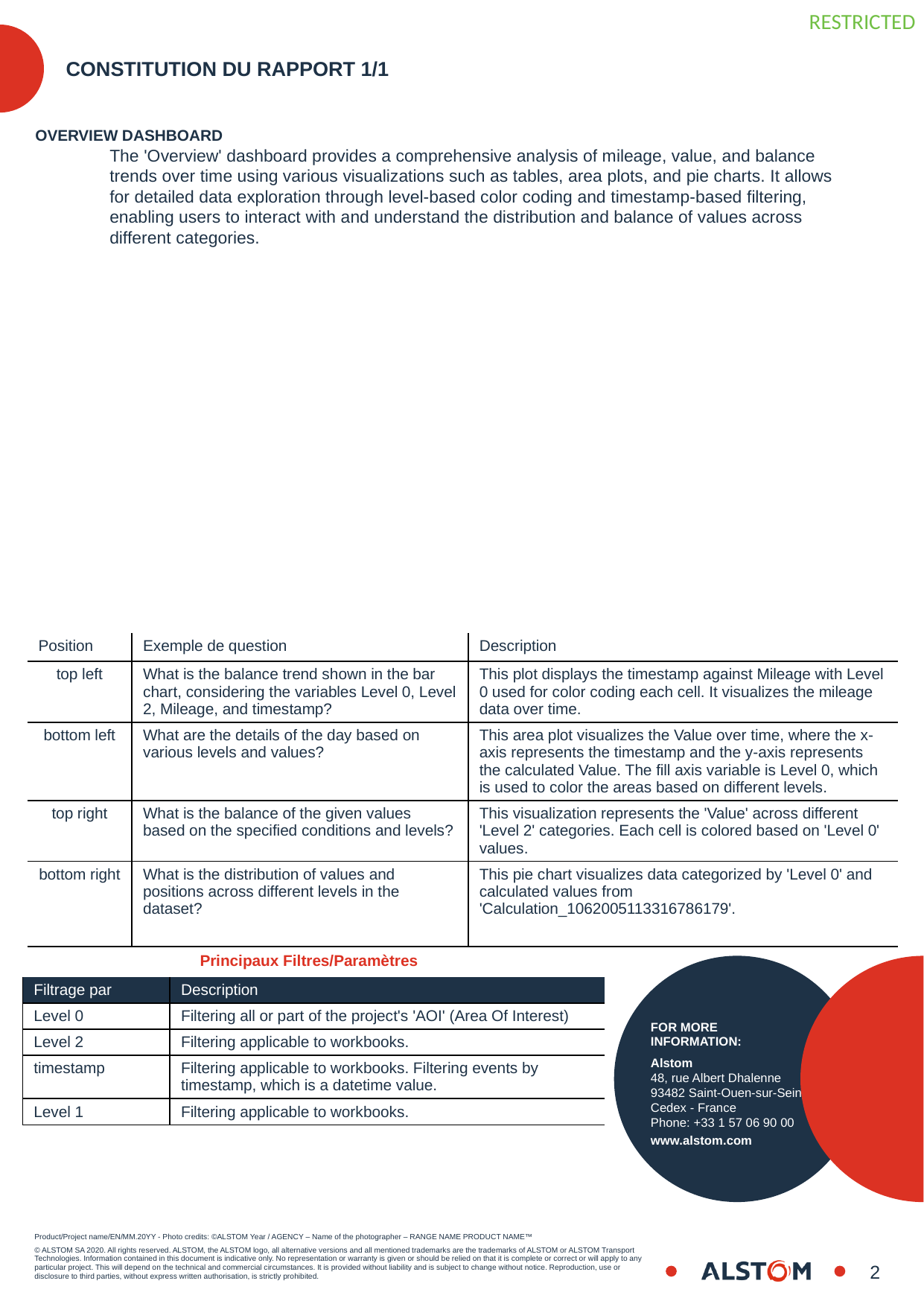

# Constitution du rapport 1/1
Overview Dashboard
The 'Overview' dashboard provides a comprehensive analysis of mileage, value, and balance trends over time using various visualizations such as tables, area plots, and pie charts. It allows for detailed data exploration through level-based color coding and timestamp-based filtering, enabling users to interact with and understand the distribution and balance of values across different categories.

| Position | Exemple de question | Description |
| --- | --- | --- |
| top left | What is the balance trend shown in the bar chart, considering the variables Level 0, Level 2, Mileage, and timestamp? | This plot displays the timestamp against Mileage with Level 0 used for color coding each cell. It visualizes the mileage data over time. |
| bottom left | What are the details of the day based on various levels and values? | This area plot visualizes the Value over time, where the x-axis represents the timestamp and the y-axis represents the calculated Value. The fill axis variable is Level 0, which is used to color the areas based on different levels. |
| top right | What is the balance of the given values based on the specified conditions and levels? | This visualization represents the 'Value' across different 'Level 2' categories. Each cell is colored based on 'Level 0' values. |
| bottom right | What is the distribution of values and positions across different levels in the dataset? | This pie chart visualizes data categorized by 'Level 0' and calculated values from 'Calculation\_1062005113316786179'. |

Principaux Filtres/Paramètres
| Filtrage par | Description |
| --- | --- |
| Level 0 | Filtering all or part of the project's 'AOI' (Area Of Interest) |
| Level 2 | Filtering applicable to workbooks. |
| timestamp | Filtering applicable to workbooks. Filtering events by timestamp, which is a datetime value. |
| Level 1 | Filtering applicable to workbooks. |
2
8/30/2024